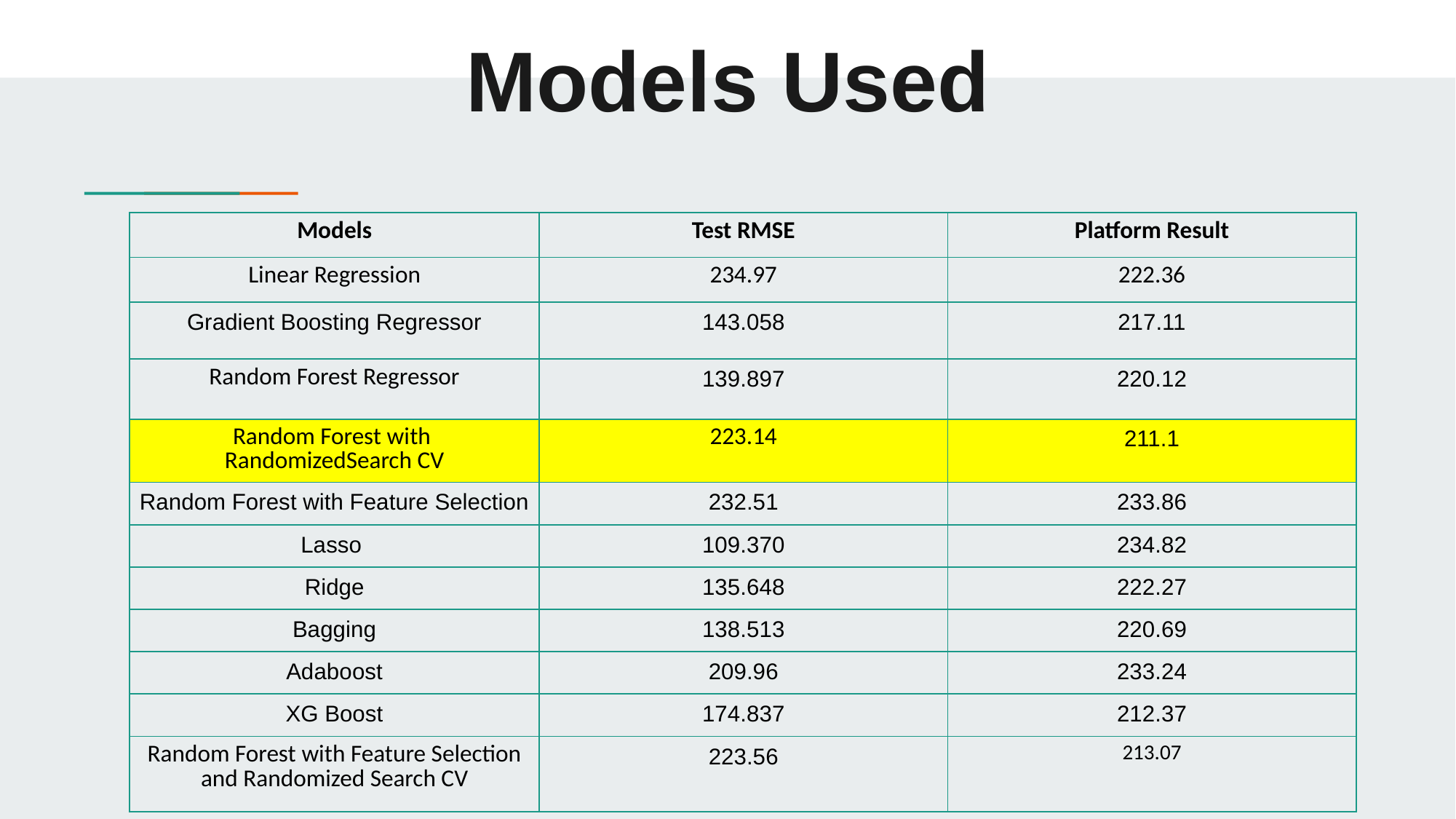

# Models Used
| Models | Test RMSE | Platform Result |
| --- | --- | --- |
| Linear Regression | 234.97 | 222.36 |
| Gradient Boosting Regressor | 143.058 | 217.11 |
| Random Forest Regressor | 139.897 | 220.12 |
| Random Forest with RandomizedSearch CV | 223.14 | 211.1 |
| Random Forest with Feature Selection | 232.51 | 233.86 |
| Lasso | 109.370 | 234.82 |
| Ridge | 135.648 | 222.27 |
| Bagging | 138.513 | 220.69 |
| Adaboost | 209.96 | 233.24 |
| XG Boost | 174.837 | 212.37 |
| Random Forest with Feature Selection and Randomized Search CV | 223.56 | 213.07 |